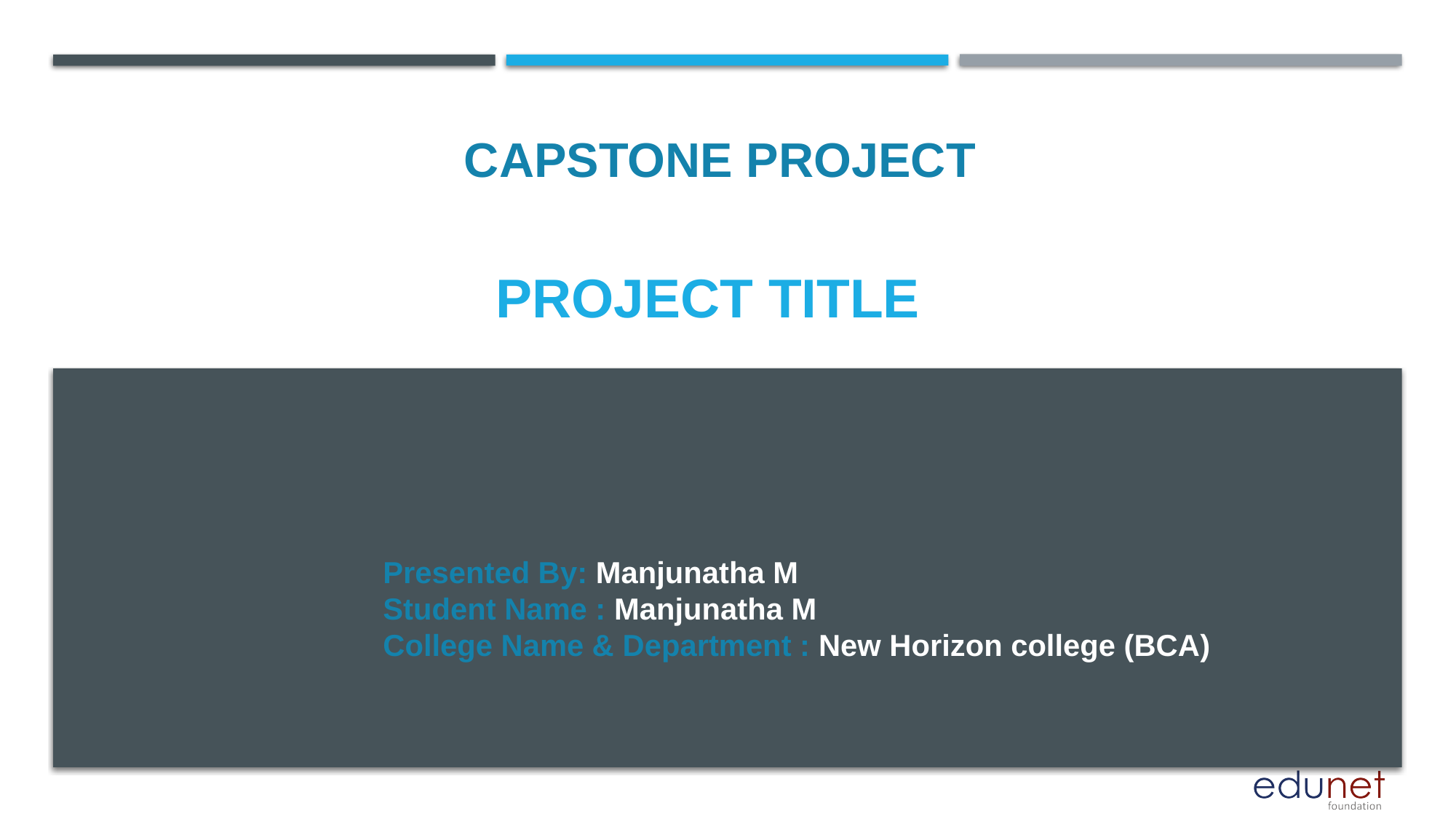

CAPSTONE PROJECT
# PROJECT TITLE
Presented By: Manjunatha M
Student Name : Manjunatha M
College Name & Department : New Horizon college (BCA)